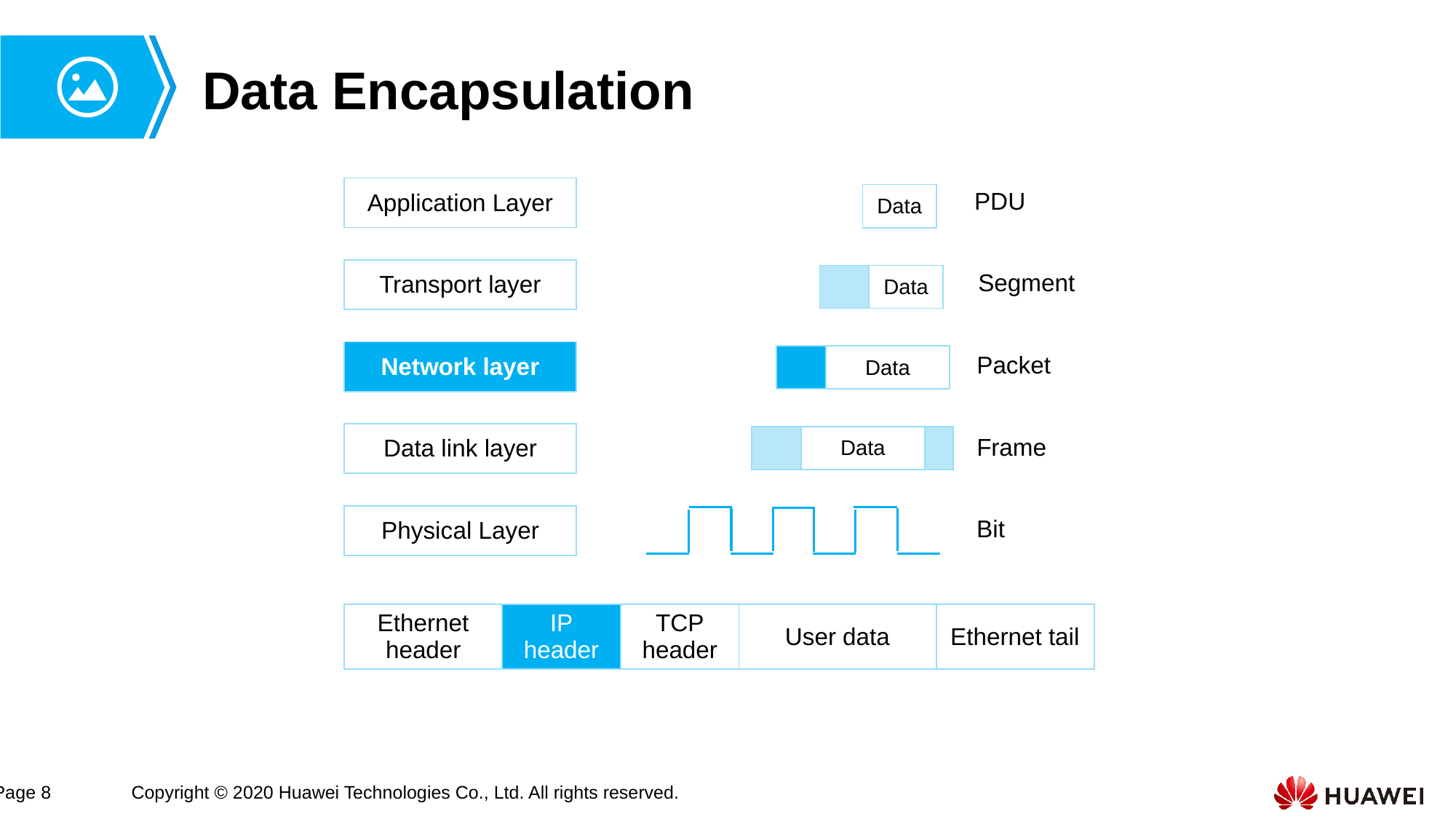

# Data Encapsulation
| Application Layer |
| --- |
PDU
| Data |
| --- |
| Transport layer |
| --- |
Segment
|  | Data |
| --- | --- |
| Network layer |
| --- |
Packet
|  | Data |
| --- | --- |
| Data link layer |
| --- |
Frame
|  | Data |  |
| --- | --- | --- |
| Physical Layer |
| --- |
Bit
| Ethernet header | IP header | TCP header | User data | Ethernet tail |
| --- | --- | --- | --- | --- |